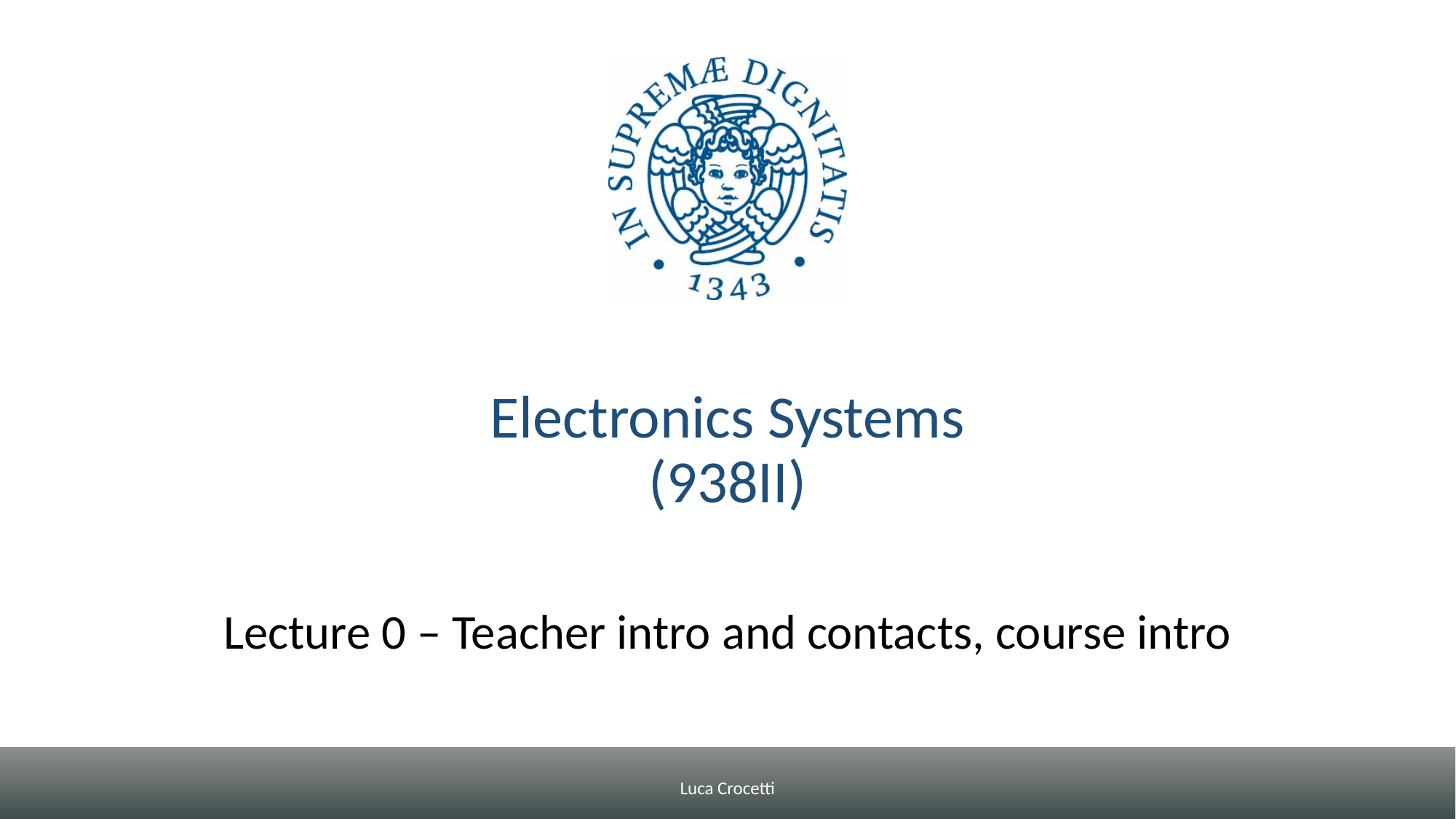

# Electronics Systems (938II)
Lecture 0 – Teacher intro and contacts, course intro